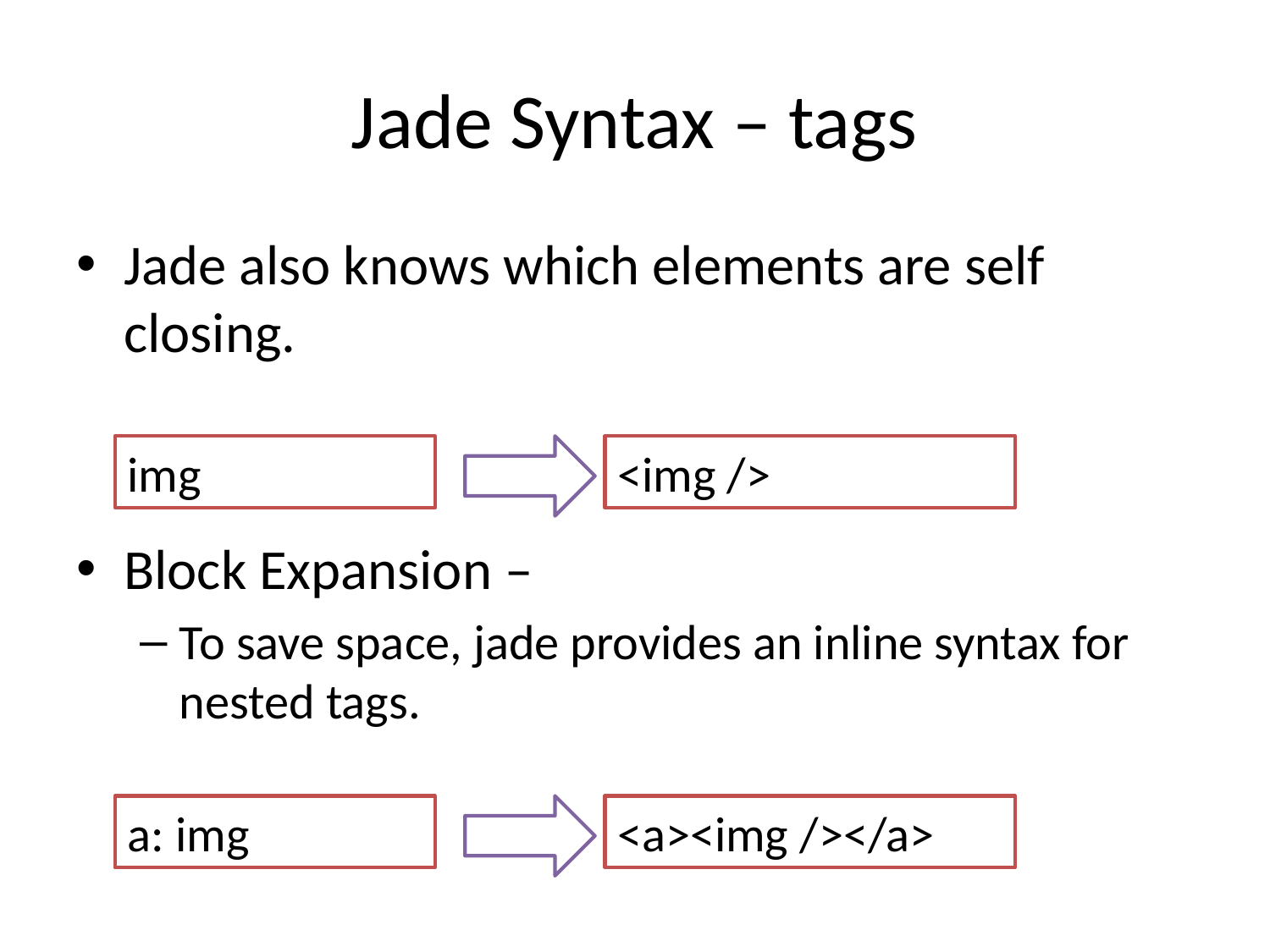

# Jade Syntax – tags
Jade also knows which elements are self closing.

Block Expansion –
To save space, jade provides an inline syntax for nested tags.
img

<img />
a: img

<a><img /></a>